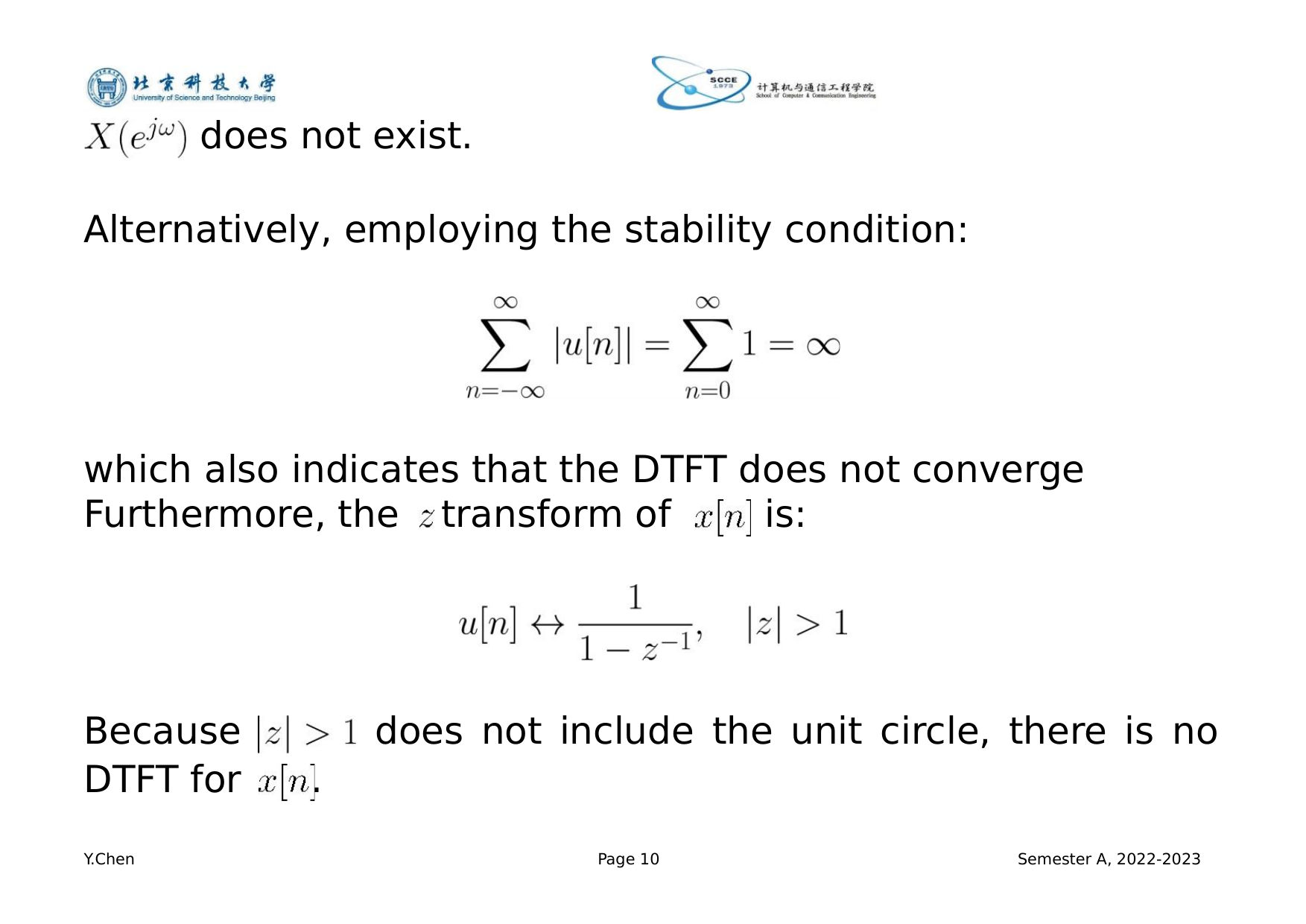

does not exist.

Alternatively, employing the stability condition:

which also indicates that the DTFT does not converge
Furthermore, the transform of
is:

Because
does not include the unit circle, there is no

DTFT for .

Y.Chen
Page 10
Semester A, 2022-2023